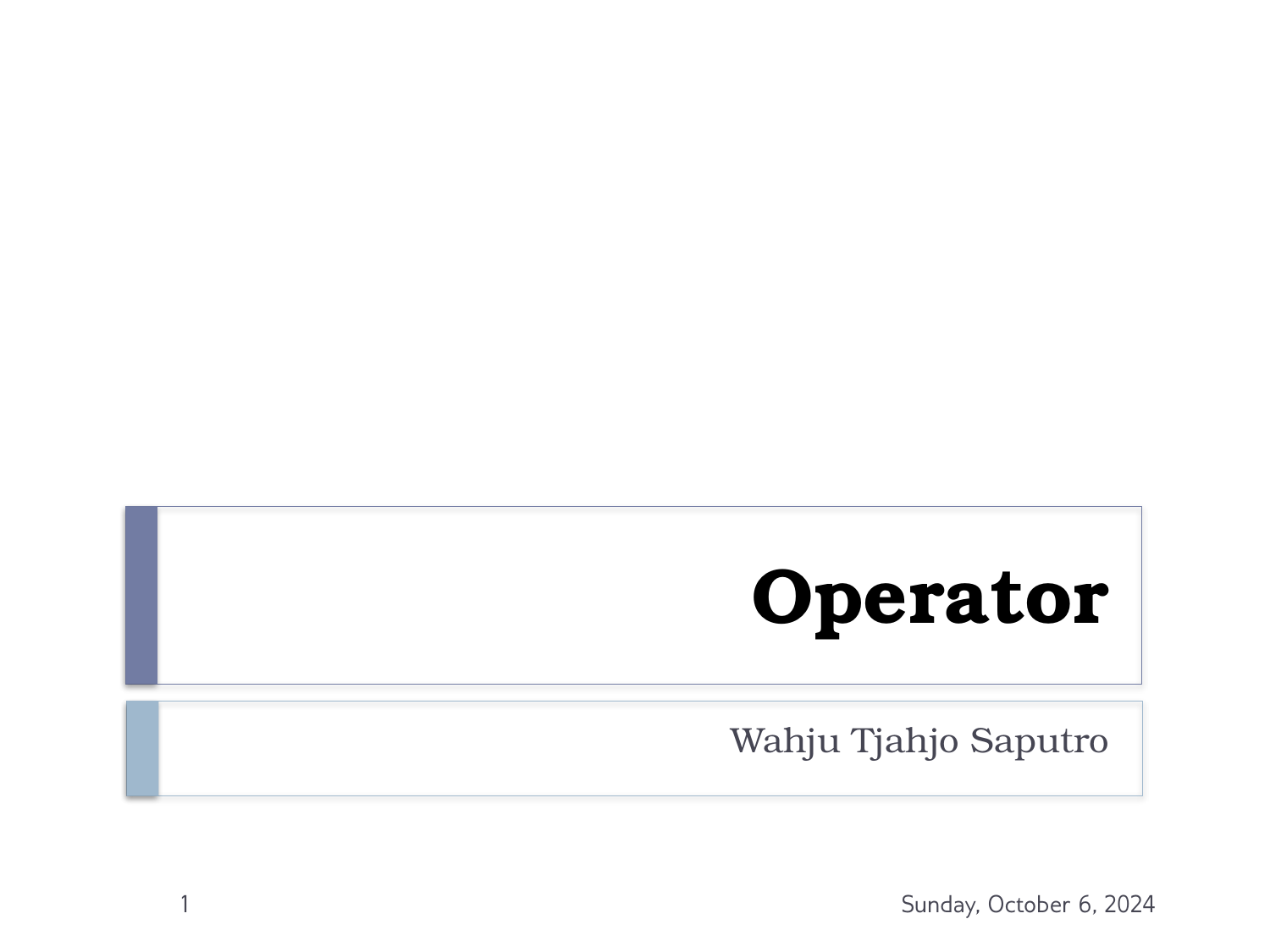

# Operator
Wahju Tjahjo Saputro
1
Sunday, October 6, 2024